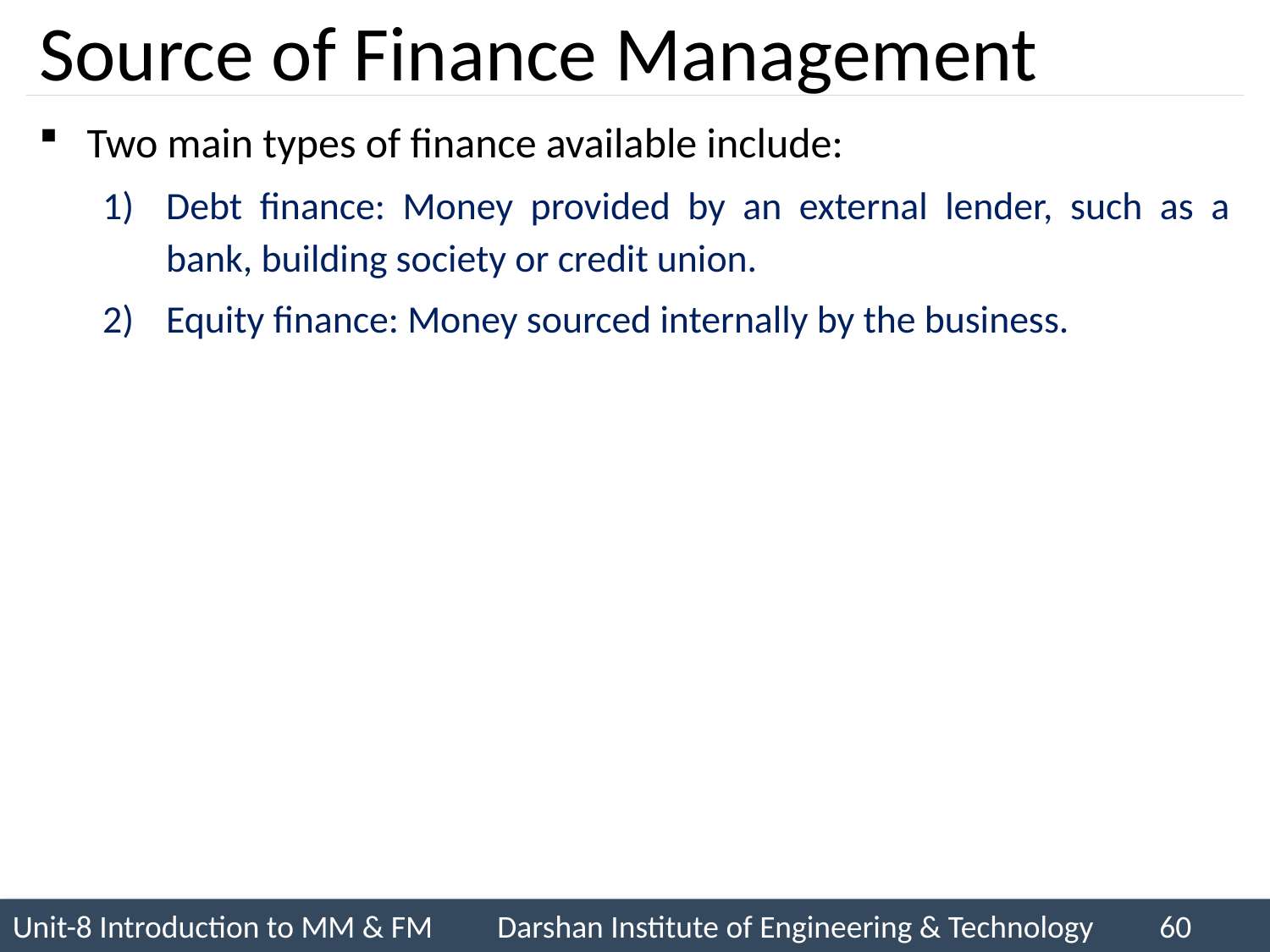

# Source of Finance Management
Two main types of finance available include:
Debt finance: Money provided by an external lender, such as a bank, building society or credit union.
Equity finance: Money sourced internally by the business.